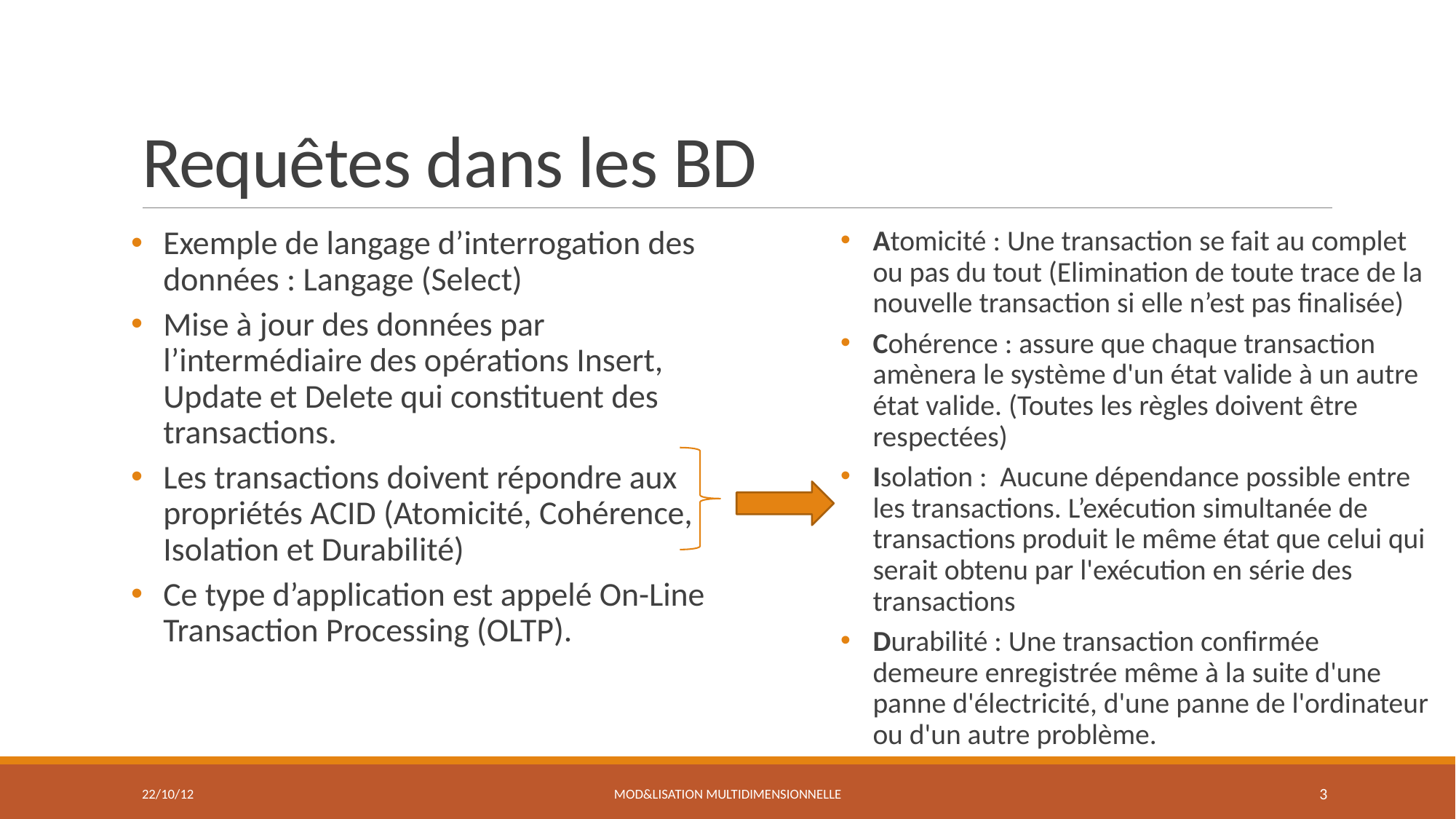

# Requêtes dans les BD
Exemple de langage d’interrogation des données : Langage (Select)
Mise à jour des données par l’intermédiaire des opérations Insert, Update et Delete qui constituent des transactions.
Les transactions doivent répondre aux propriétés ACID (Atomicité, Cohérence, Isolation et Durabilité)
Ce type d’application est appelé On-Line Transaction Processing (OLTP).
Atomicité : Une transaction se fait au complet ou pas du tout (Elimination de toute trace de la nouvelle transaction si elle n’est pas finalisée)
Cohérence : assure que chaque transaction amènera le système d'un état valide à un autre état valide. (Toutes les règles doivent être respectées)
Isolation :  Aucune dépendance possible entre les transactions. L’exécution simultanée de transactions produit le même état que celui qui serait obtenu par l'exécution en série des transactions
Durabilité : Une transaction confirmée demeure enregistrée même à la suite d'une panne d'électricité, d'une panne de l'ordinateur ou d'un autre problème.

22/10/12
Mod&lisation multidimensionnelle
3